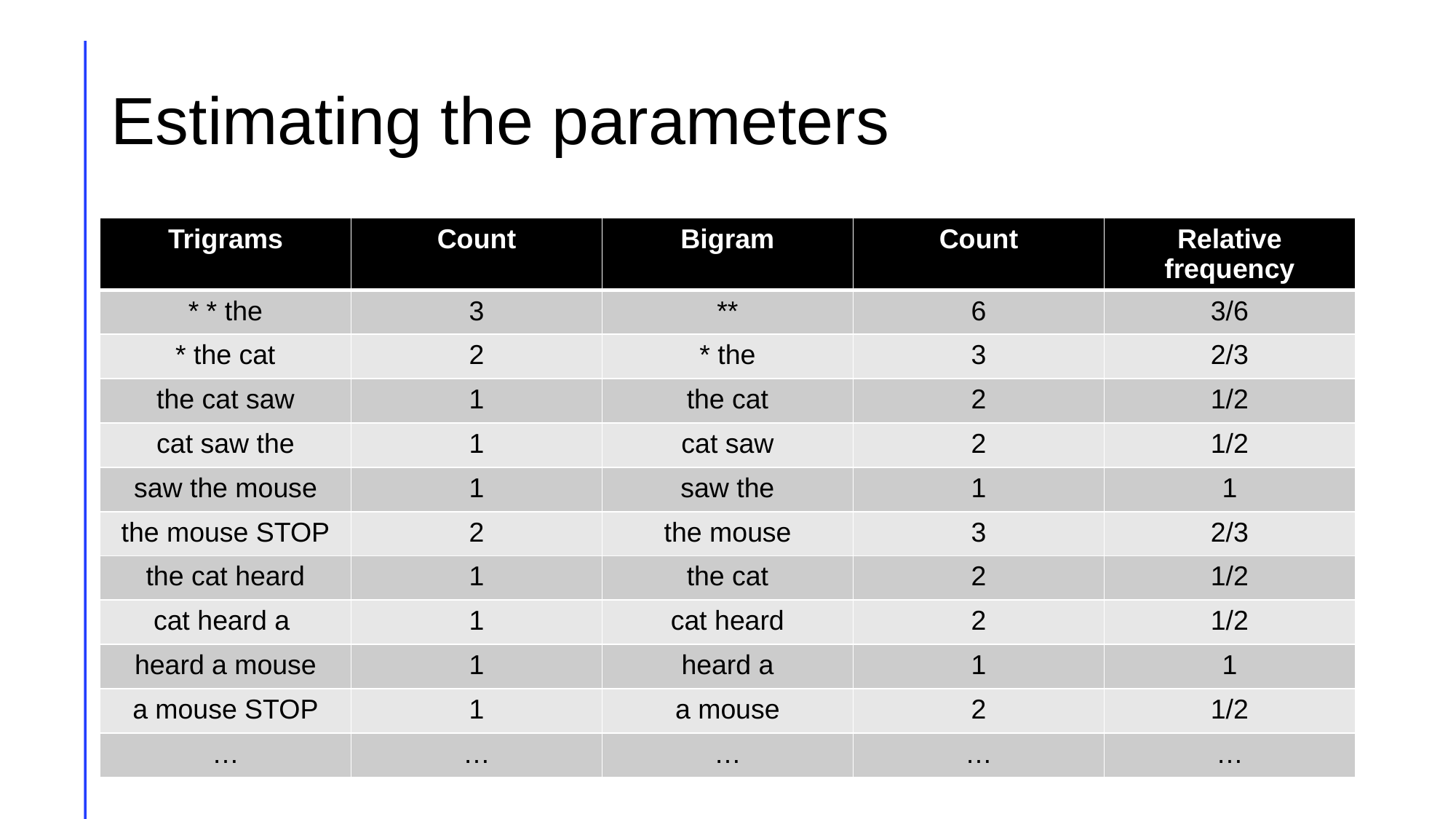

# Estimating the parameters
| Trigrams | Count | Bigram | Count | Relative frequency |
| --- | --- | --- | --- | --- |
| \* \* the | 3 | \*\* | 6 | 3/6 |
| \* the cat | 2 | \* the | 3 | 2/3 |
| the cat saw | 1 | the cat | 2 | 1/2 |
| cat saw the | 1 | cat saw | 2 | 1/2 |
| saw the mouse | 1 | saw the | 1 | 1 |
| the mouse STOP | 2 | the mouse | 3 | 2/3 |
| the cat heard | 1 | the cat | 2 | 1/2 |
| cat heard a | 1 | cat heard | 2 | 1/2 |
| heard a mouse | 1 | heard a | 1 | 1 |
| a mouse STOP | 1 | a mouse | 2 | 1/2 |
| … | … | … | … | … |